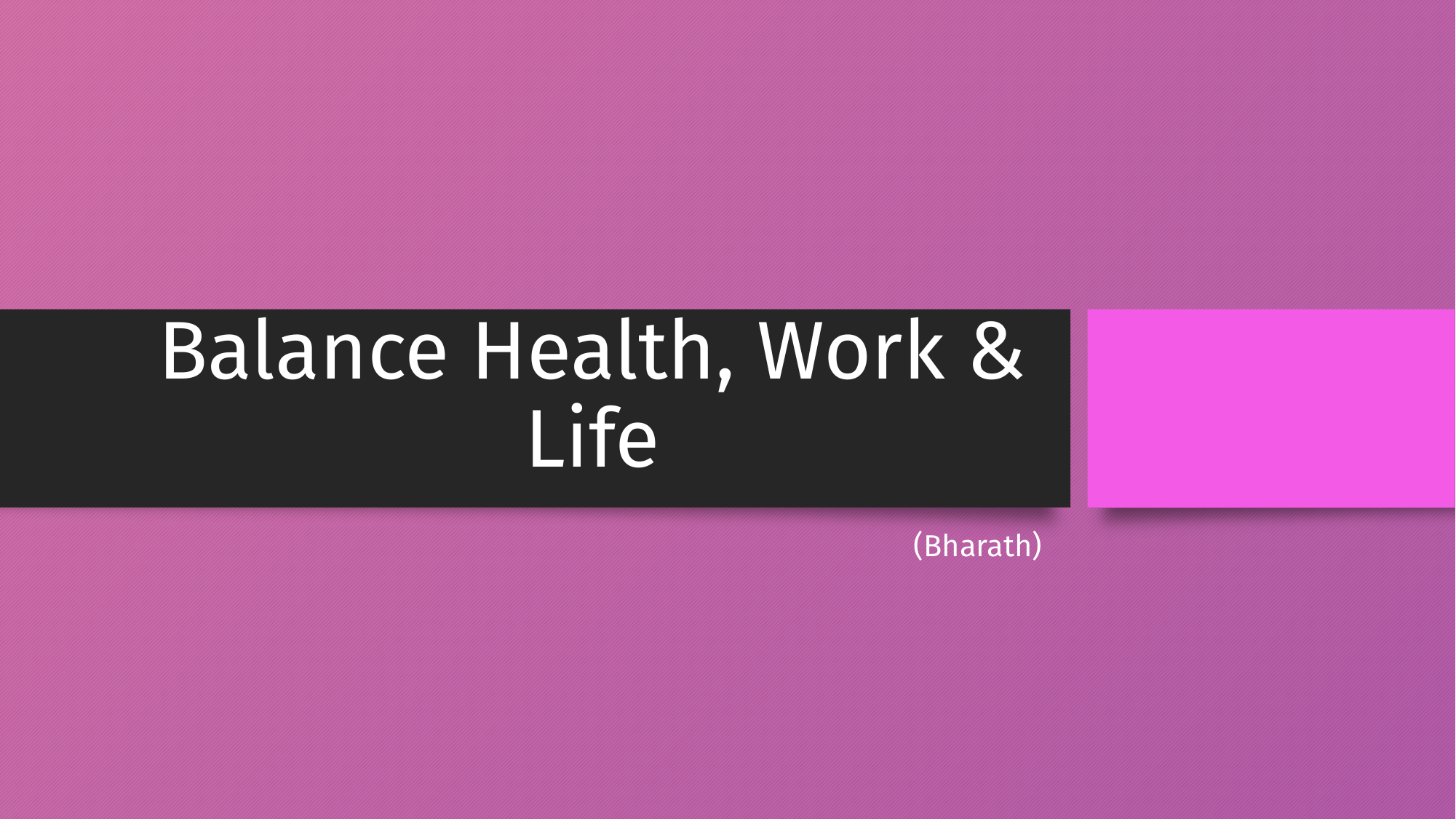

# Balance Health, Work & Life
 (Bharath)